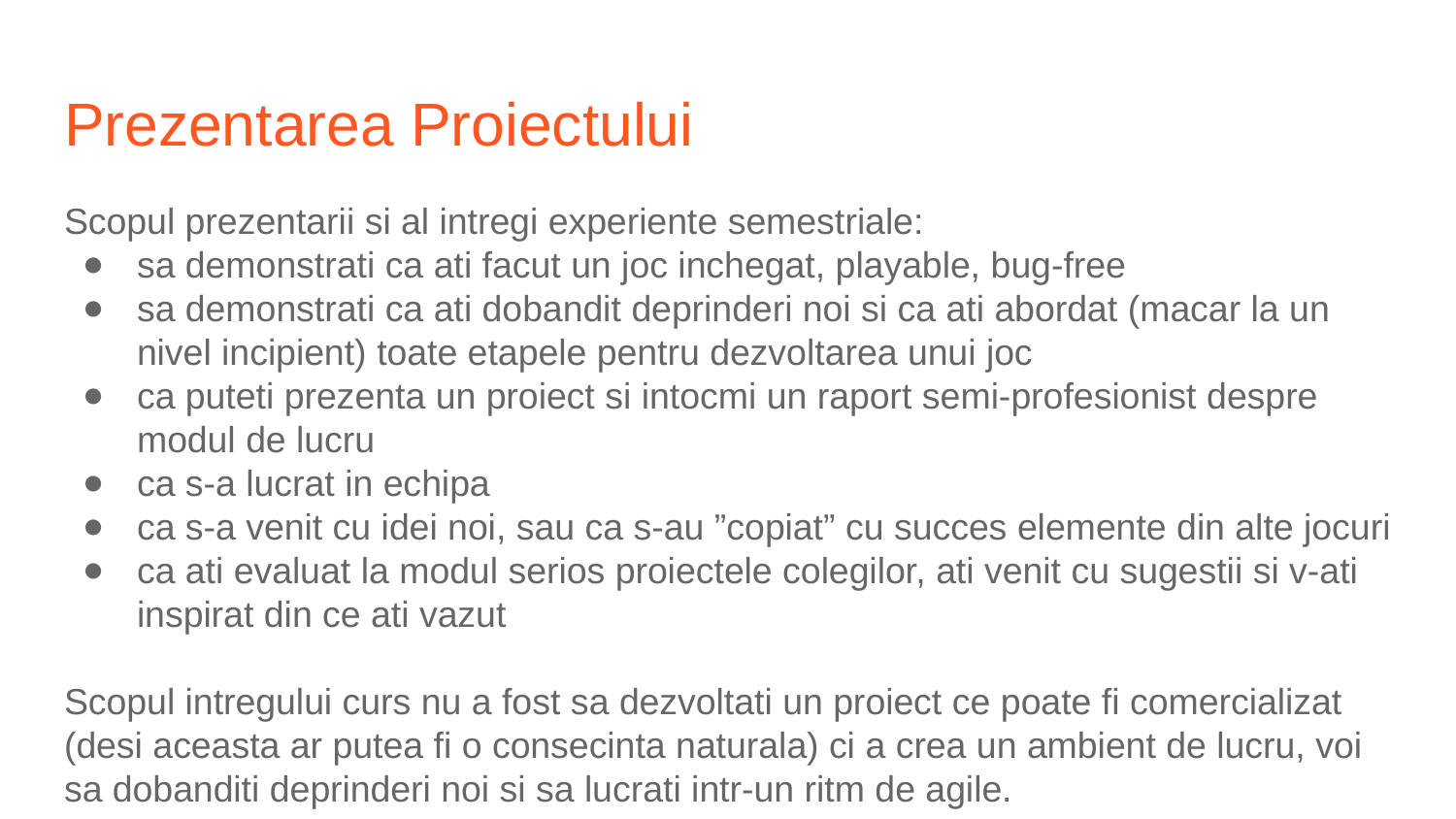

# Prezentarea Proiectului
Scopul prezentarii si al intregi experiente semestriale:
sa demonstrati ca ati facut un joc inchegat, playable, bug-free
sa demonstrati ca ati dobandit deprinderi noi si ca ati abordat (macar la un nivel incipient) toate etapele pentru dezvoltarea unui joc
ca puteti prezenta un proiect si intocmi un raport semi-profesionist despre modul de lucru
ca s-a lucrat in echipa
ca s-a venit cu idei noi, sau ca s-au ”copiat” cu succes elemente din alte jocuri
ca ati evaluat la modul serios proiectele colegilor, ati venit cu sugestii si v-ati inspirat din ce ati vazut

Scopul intregului curs nu a fost sa dezvoltati un proiect ce poate fi comercializat (desi aceasta ar putea fi o consecinta naturala) ci a crea un ambient de lucru, voi sa dobanditi deprinderi noi si sa lucrati intr-un ritm de agile.